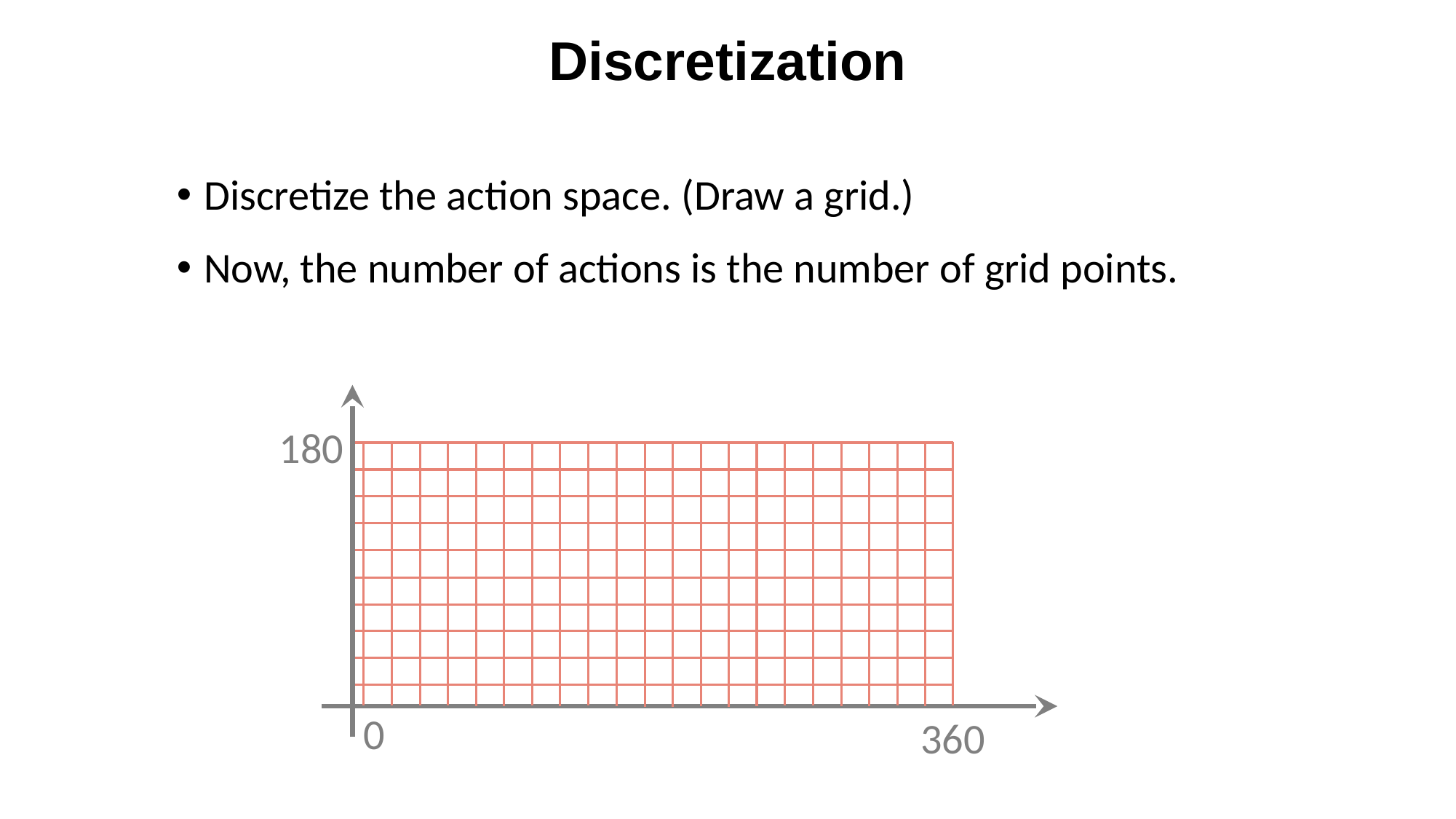

# Discretization
Discretize the action space. (Draw a grid.)
Now, the number of actions is the number of grid points.
180
0
360